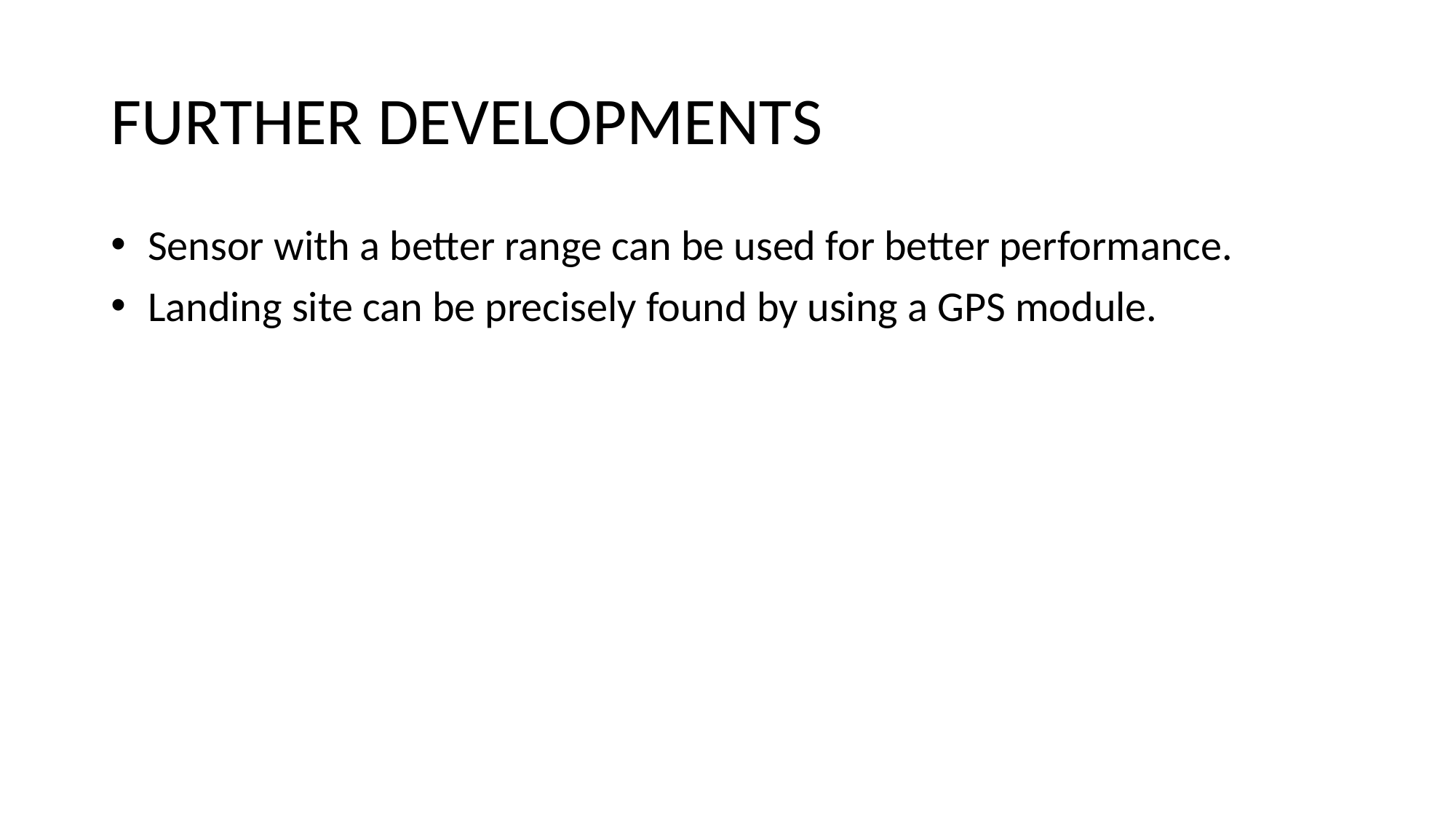

# FURTHER DEVELOPMENTS
 Sensor with a better range can be used for better performance.
 Landing site can be precisely found by using a GPS module.